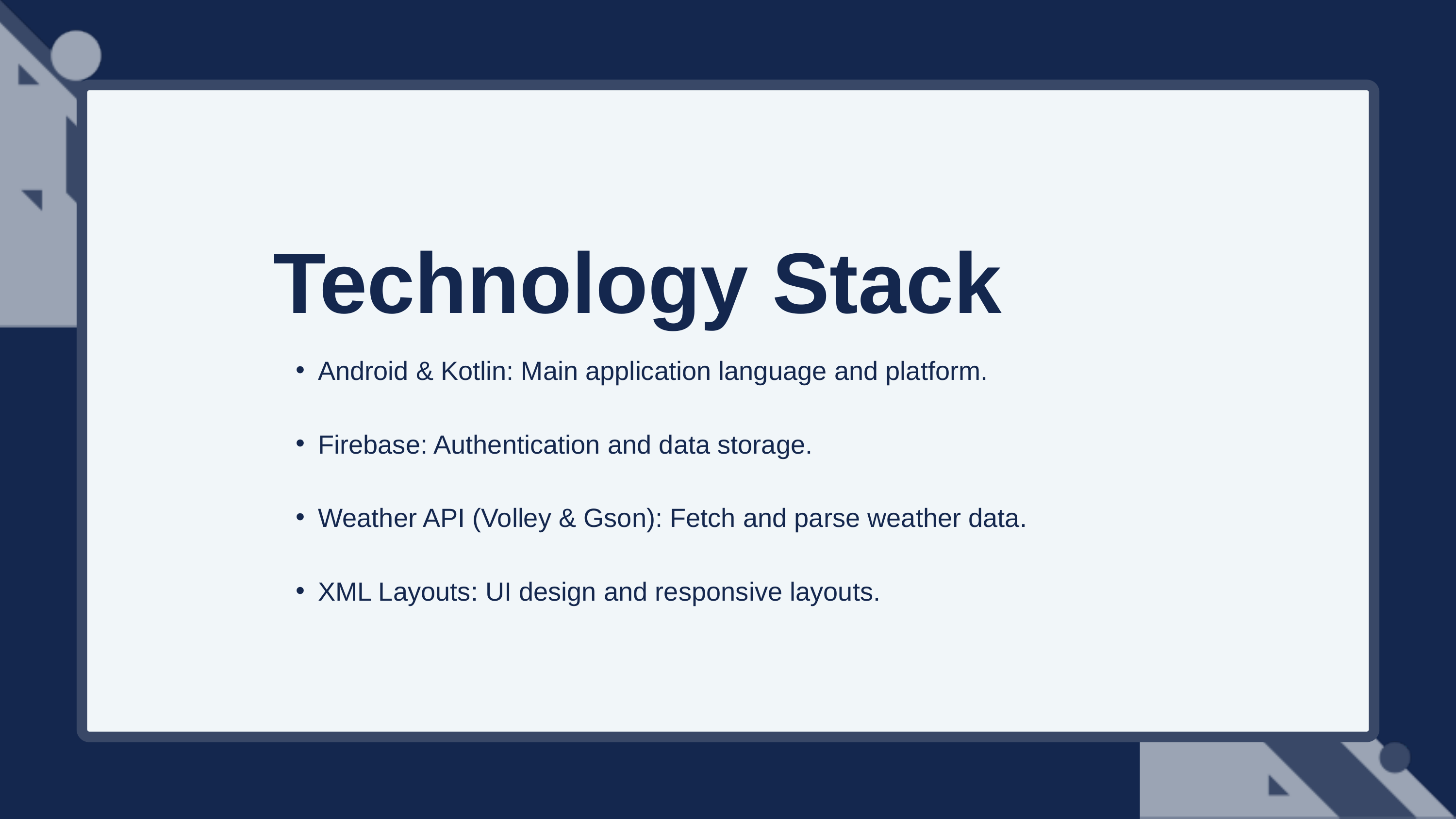

Technology Stack
Android & Kotlin: Main application language and platform.

Firebase: Authentication and data storage.

Weather API (Volley & Gson): Fetch and parse weather data.

XML Layouts: UI design and responsive layouts.